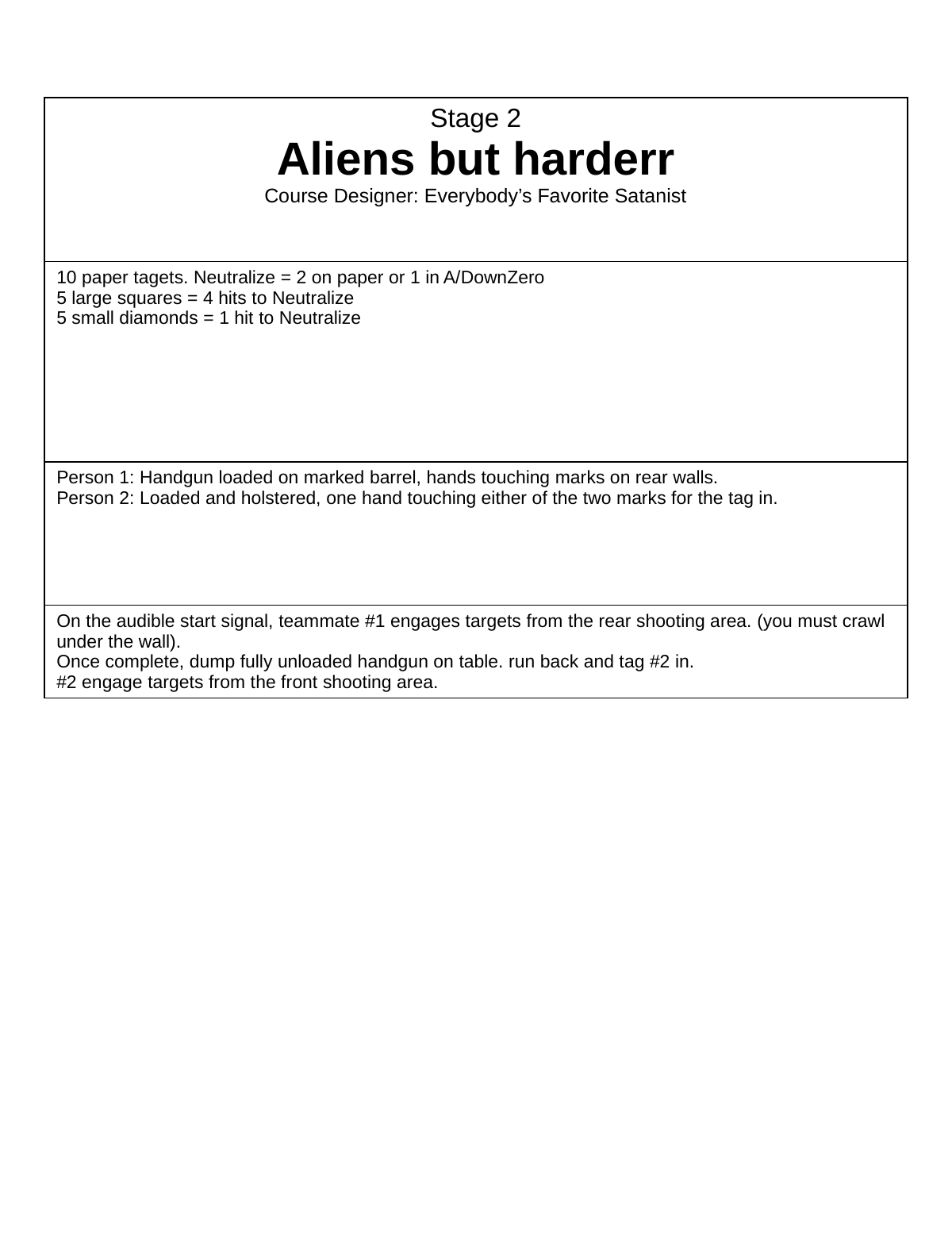

| Stage 2 Aliens but harderr Course Designer: Everybody’s Favorite Satanist |
| --- |
| 10 paper tagets. Neutralize = 2 on paper or 1 in A/DownZero 5 large squares = 4 hits to Neutralize 5 small diamonds = 1 hit to Neutralize |
| Person 1: Handgun loaded on marked barrel, hands touching marks on rear walls. Person 2: Loaded and holstered, one hand touching either of the two marks for the tag in. |
| On the audible start signal, teammate #1 engages targets from the rear shooting area. (you must crawl under the wall). Once complete, dump fully unloaded handgun on table. run back and tag #2 in. #2 engage targets from the front shooting area. |